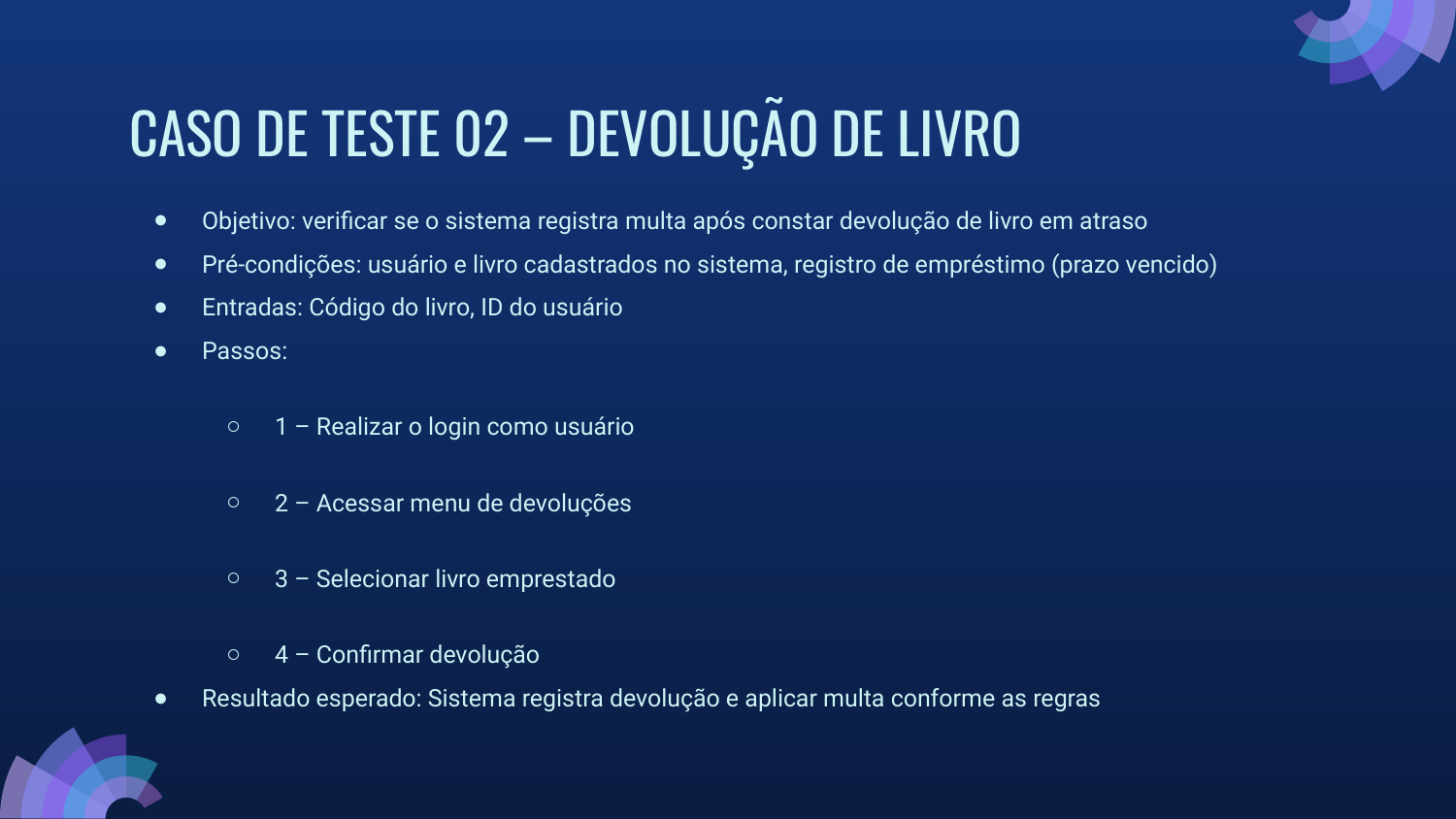

# CASO DE TESTE 02 – DEVOLUÇÃO DE LIVRO
Objetivo: verificar se o sistema registra multa após constar devolução de livro em atraso
Pré-condições: usuário e livro cadastrados no sistema, registro de empréstimo (prazo vencido)
Entradas: Código do livro, ID do usuário
Passos:
1 – Realizar o login como usuário
2 – Acessar menu de devoluções
3 – Selecionar livro emprestado
4 – Confirmar devolução
Resultado esperado: Sistema registra devolução e aplicar multa conforme as regras